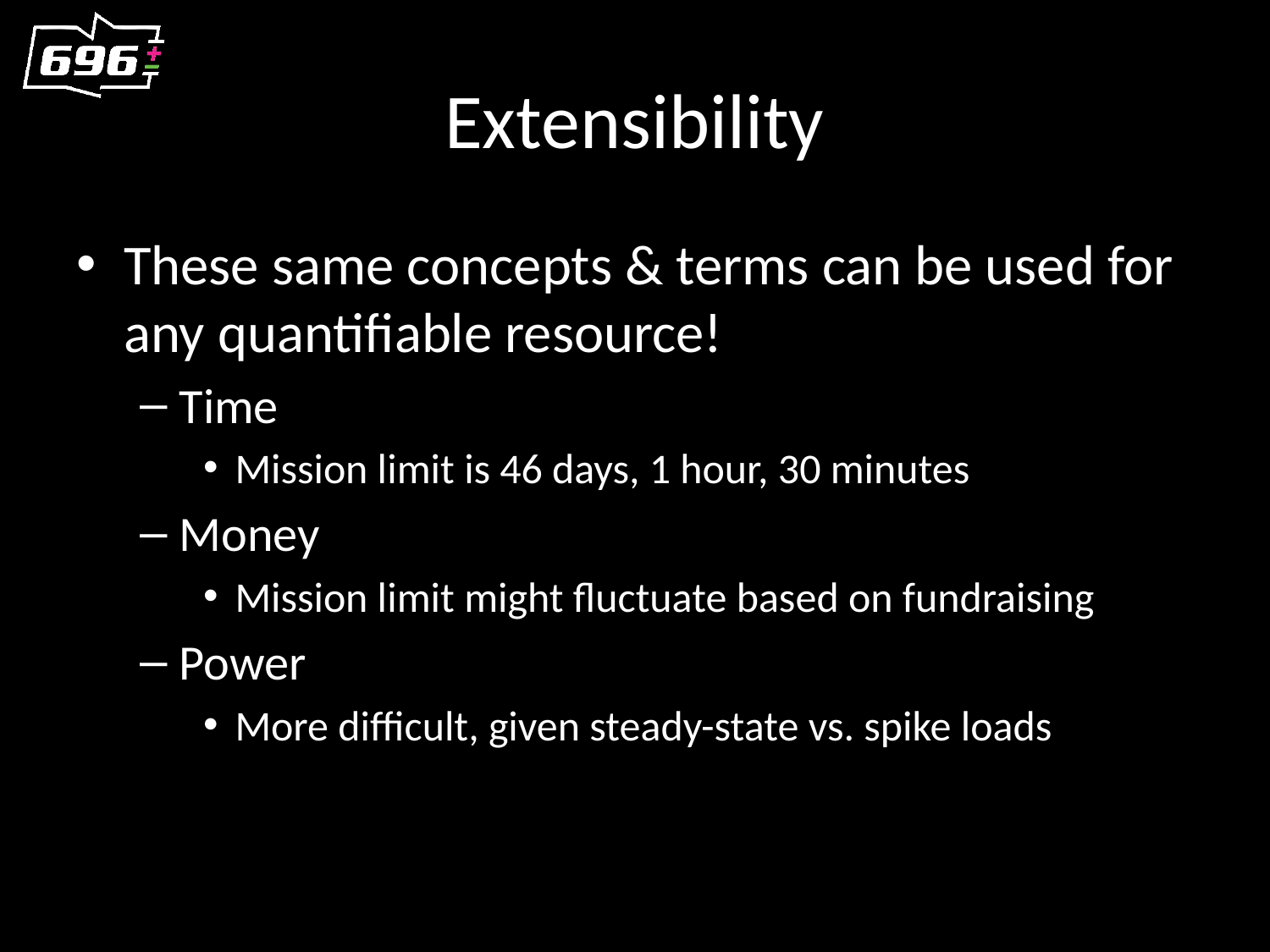

# Extensibility
These same concepts & terms can be used for any quantifiable resource!
Time
Mission limit is 46 days, 1 hour, 30 minutes
Money
Mission limit might fluctuate based on fundraising
Power
More difficult, given steady-state vs. spike loads